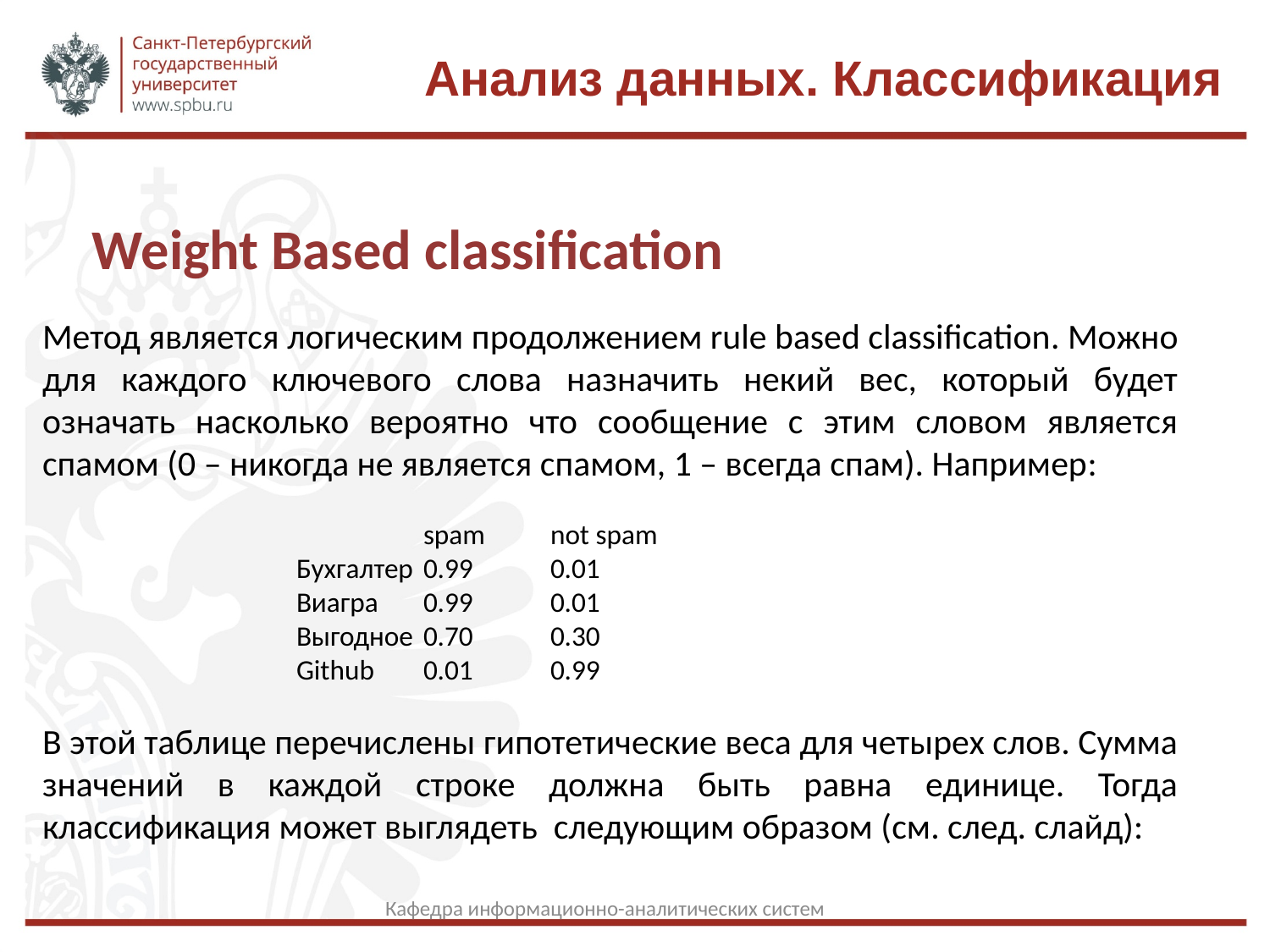

Анализ данных. Классификация

Weight Based classification

Метод является логическим продолжением rule based classification. Можно для каждого ключевого слова назначить некий вес, который будет означать насколько вероятно что сообщение с этим словом является спамом (0 – никогда не является спамом, 1 – всегда спам). Например:

 	                 	 	spam 	not spam
		Бухгалтер	0.99	0.01
		Виагра	0.99	0.01
		Выгодное	0.70	0.30
		Github	0.01	0.99

В этой таблице перечислены гипотетические веса для четырех слов. Сумма значений в каждой строке должна быть равна единице. Тогда классификация может выглядеть  следующим образом (см. след. слайд):

Кафедра информационно-аналитических систем